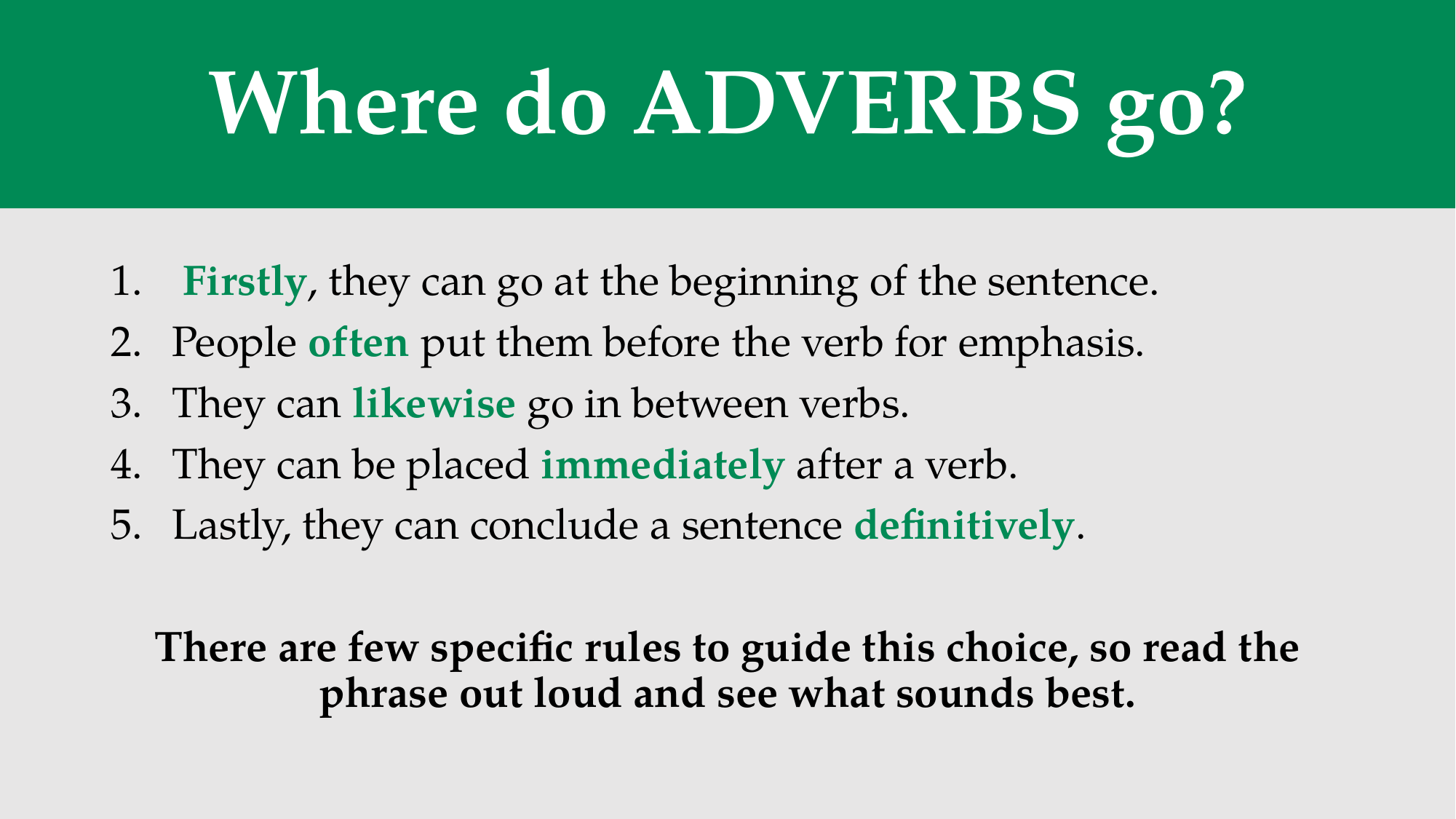

Where do ADVERBS go?
 Firstly, they can go at the beginning of the sentence.
People often put them before the verb for emphasis.
They can likewise go in between verbs.
They can be placed immediately after a verb.
Lastly, they can conclude a sentence definitively.

There are few specific rules to guide this choice, so read the phrase out loud and see what sounds best.